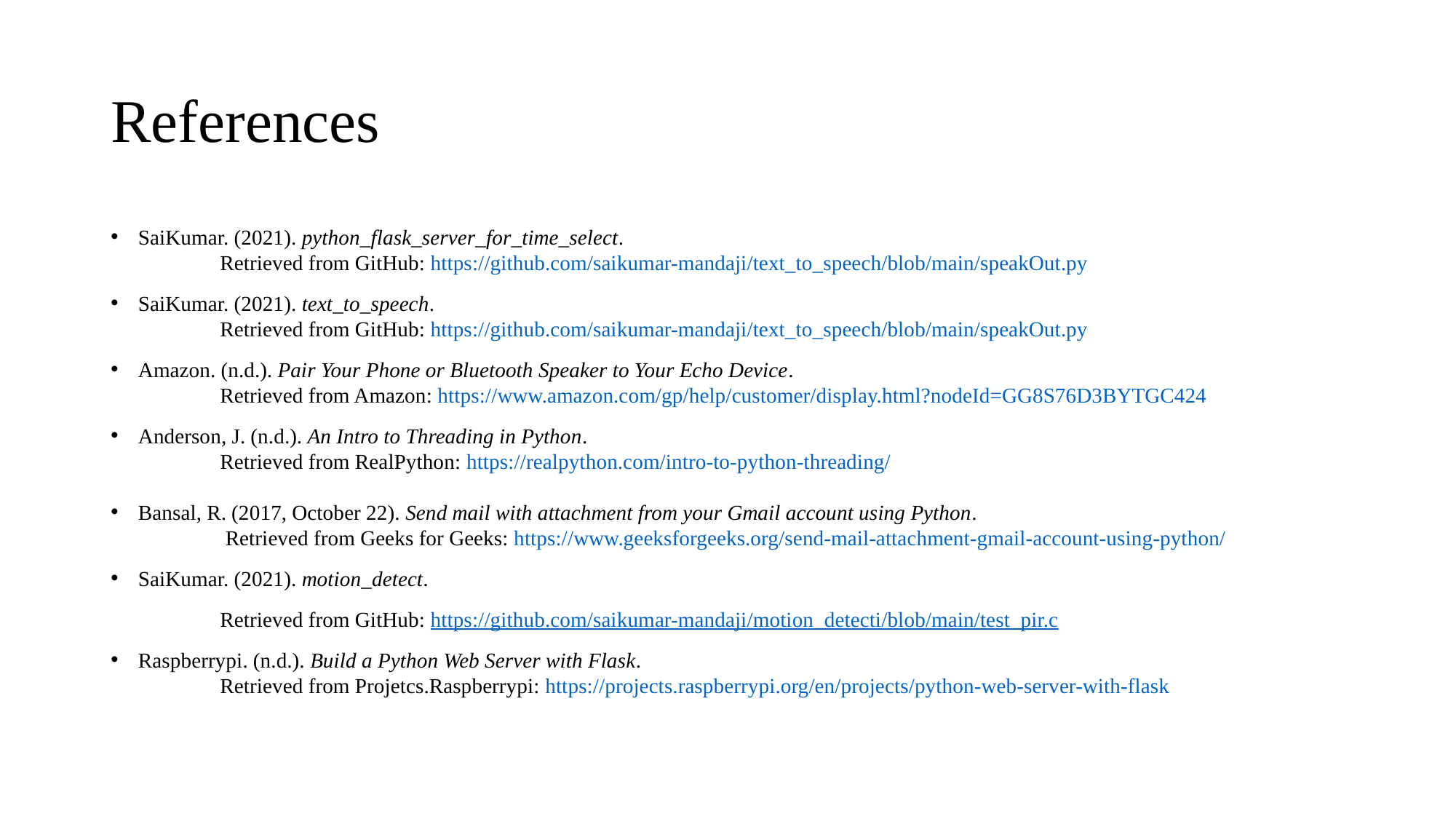

# References
SaiKumar. (2021). python_flask_server_for_time_select.
	Retrieved from GitHub: https://github.com/saikumar-mandaji/text_to_speech/blob/main/speakOut.py
SaiKumar. (2021). text_to_speech.
	Retrieved from GitHub: https://github.com/saikumar-mandaji/text_to_speech/blob/main/speakOut.py
Amazon. (n.d.). Pair Your Phone or Bluetooth Speaker to Your Echo Device.
	Retrieved from Amazon: https://www.amazon.com/gp/help/customer/display.html?nodeId=GG8S76D3BYTGC424
Anderson, J. (n.d.). An Intro to Threading in Python.
	Retrieved from RealPython: https://realpython.com/intro-to-python-threading/

Bansal, R. (2017, October 22). Send mail with attachment from your Gmail account using Python.
	 Retrieved from Geeks for Geeks: https://www.geeksforgeeks.org/send-mail-attachment-gmail-account-using-python/
SaiKumar. (2021). motion_detect.
	Retrieved from GitHub: https://github.com/saikumar-mandaji/motion_detecti/blob/main/test_pir.c
Raspberrypi. (n.d.). Build a Python Web Server with Flask.
	Retrieved from Projetcs.Raspberrypi: https://projects.raspberrypi.org/en/projects/python-web-server-with-flask